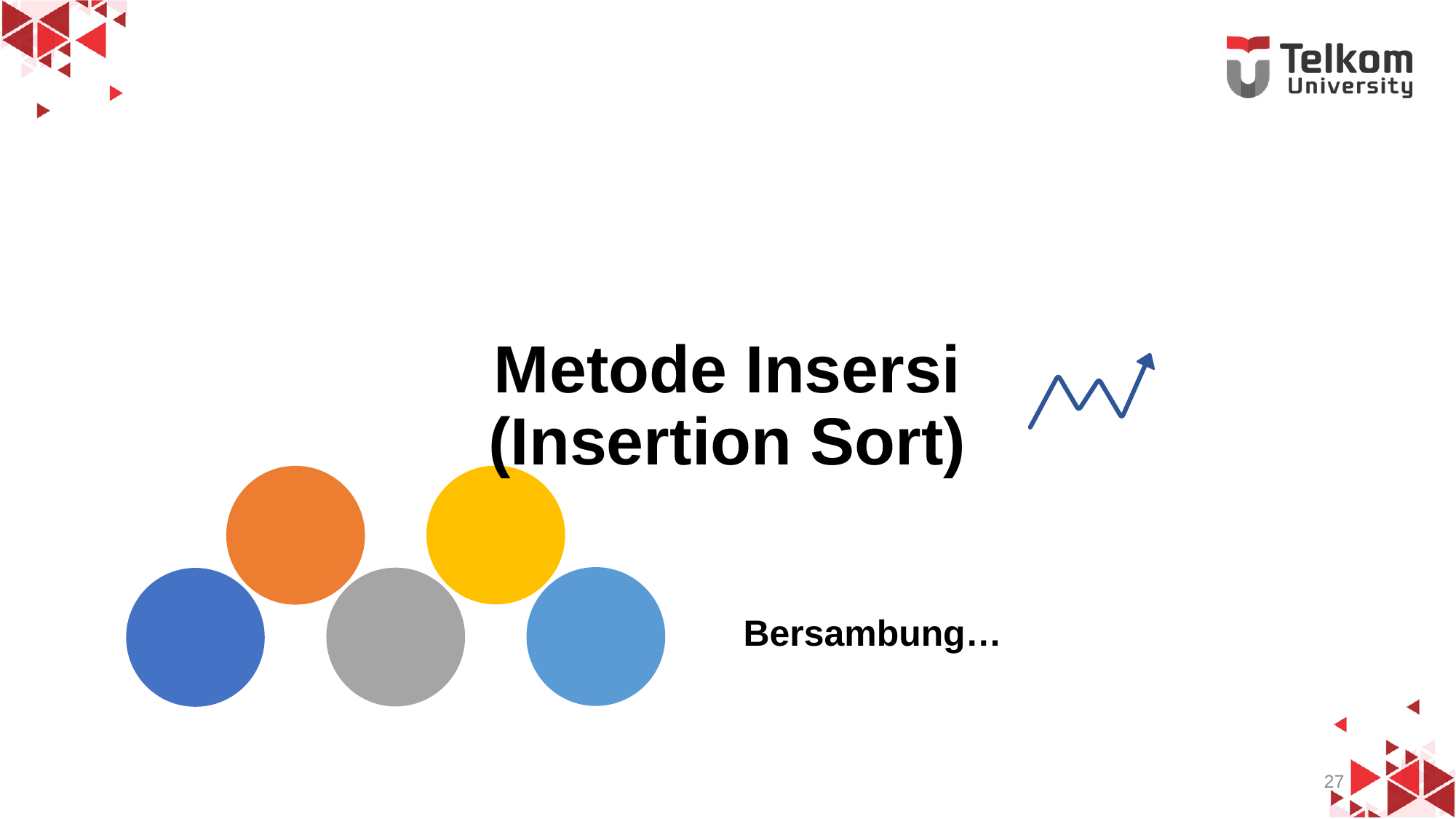

# Metode Insersi (Insertion Sort)

Bersambung…
27